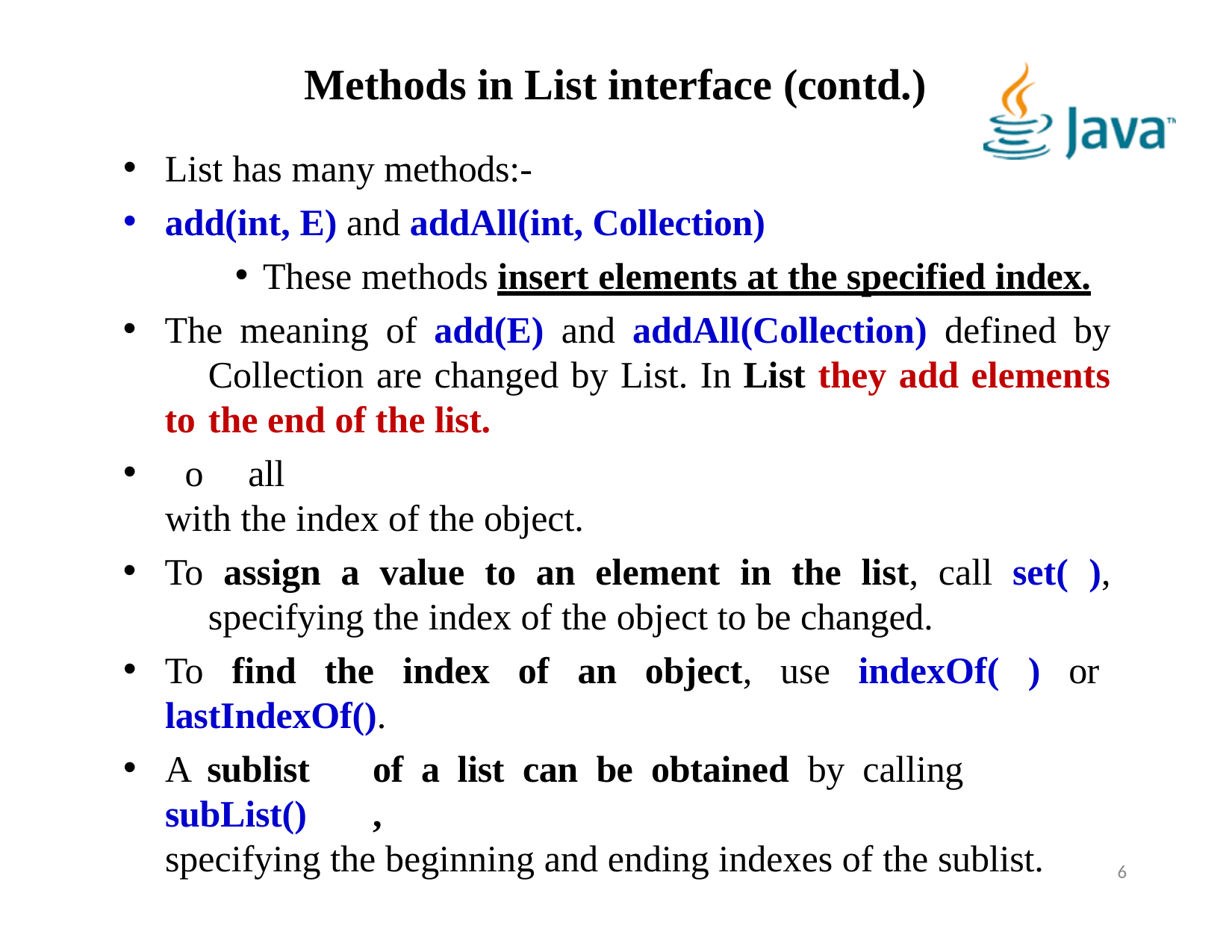

# Methods in List interface (contd.)
List has many methods:-
add(int, E) and addAll(int, Collection)
These methods insert elements at the specified index.
The meaning of add(E) and addAll(Collection) defined by 	Collection are changed by List. In List they add elements to 	the end of the list.
o	all
with the index of the object.
To  assign  a  value  to  an  element  in  the  list,  call  set(  ), 	specifying the index of the object to be changed.
To  find  the  index  of  an  object,  use  indexOf(  )  or
lastIndexOf().
A sublist	of	a	list	can	be	obtained	by	calling	subList()	,
specifying the beginning and ending indexes of the sublist.

6